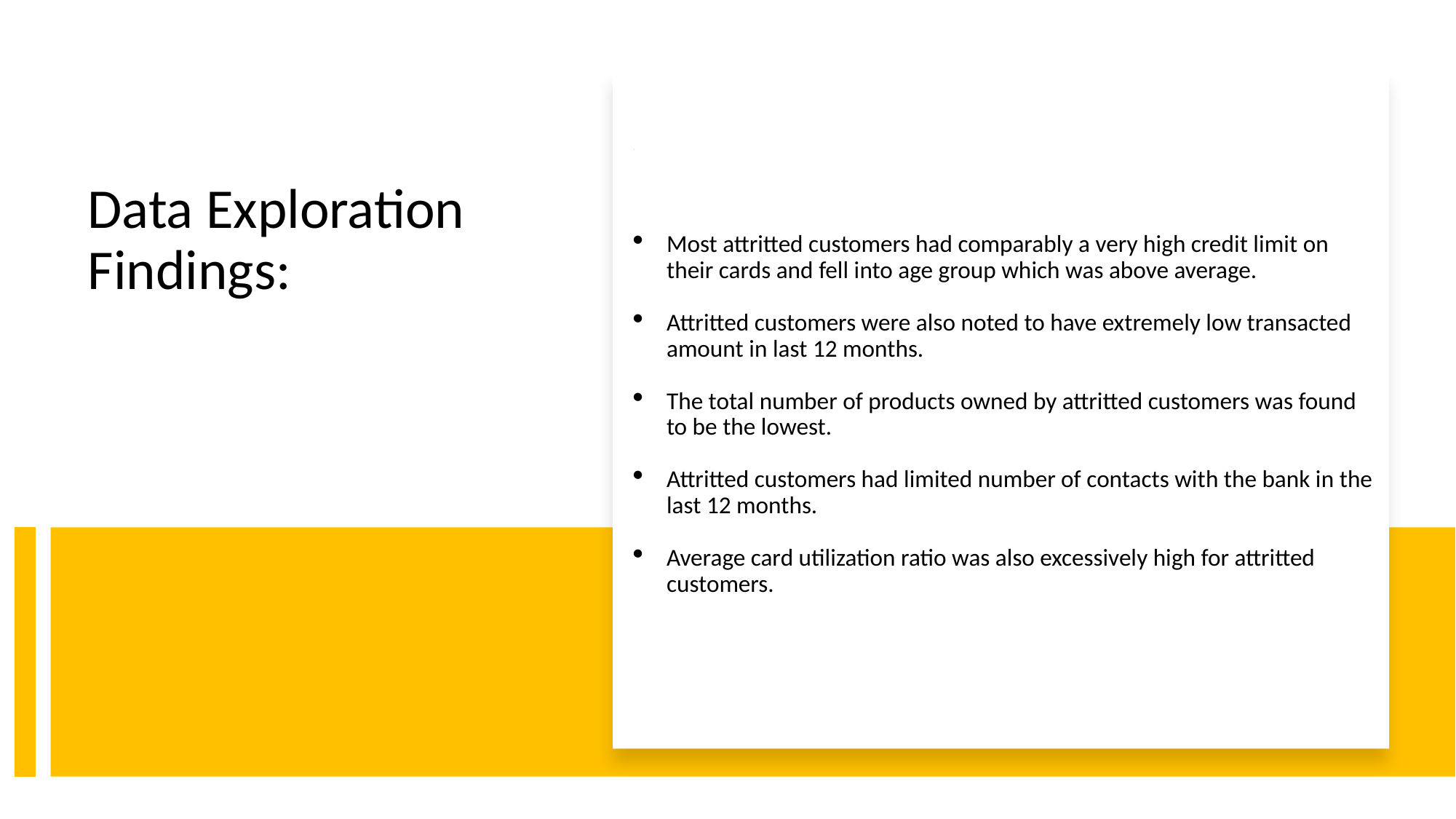

:

Most attritted customers had comparably a very high credit limit on their cards and fell into age group which was above average.

Attritted customers were also noted to have extremely low transacted amount in last 12 months.

The total number of products owned by attritted customers was found to be the lowest.

Attritted customers had limited number of contacts with the bank in the last 12 months.

Average card utilization ratio was also excessively high for attritted customers.

# Data Exploration Findings: